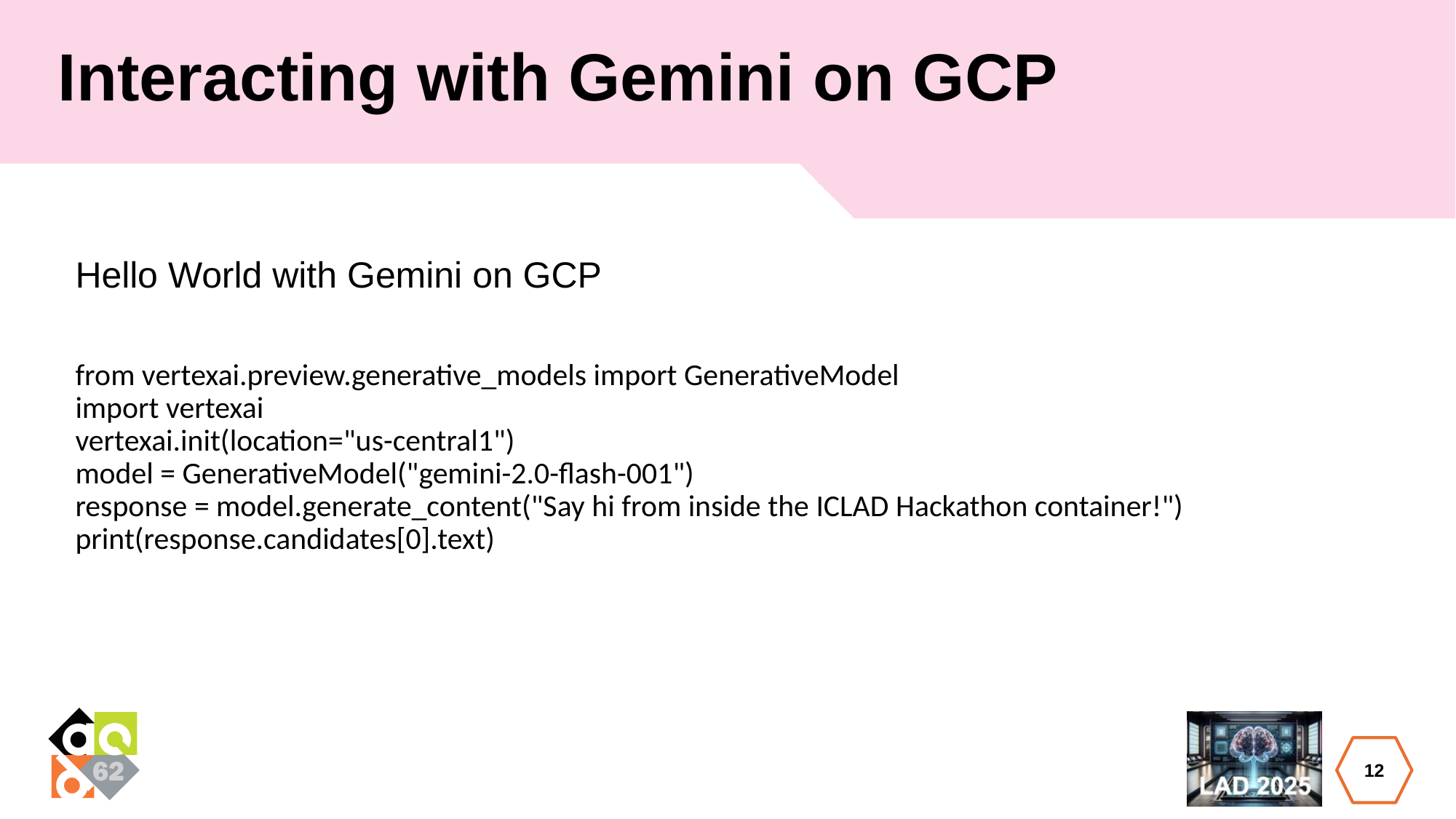

# Interacting with Gemini on GCP
Hello World with Gemini on GCP

from vertexai.preview.generative_models import GenerativeModel
import vertexai
vertexai.init(location="us-central1")
model = GenerativeModel("gemini-2.0-flash-001")
response = model.generate_content("Say hi from inside the ICLAD Hackathon container!")
print(response.candidates[0].text)
12